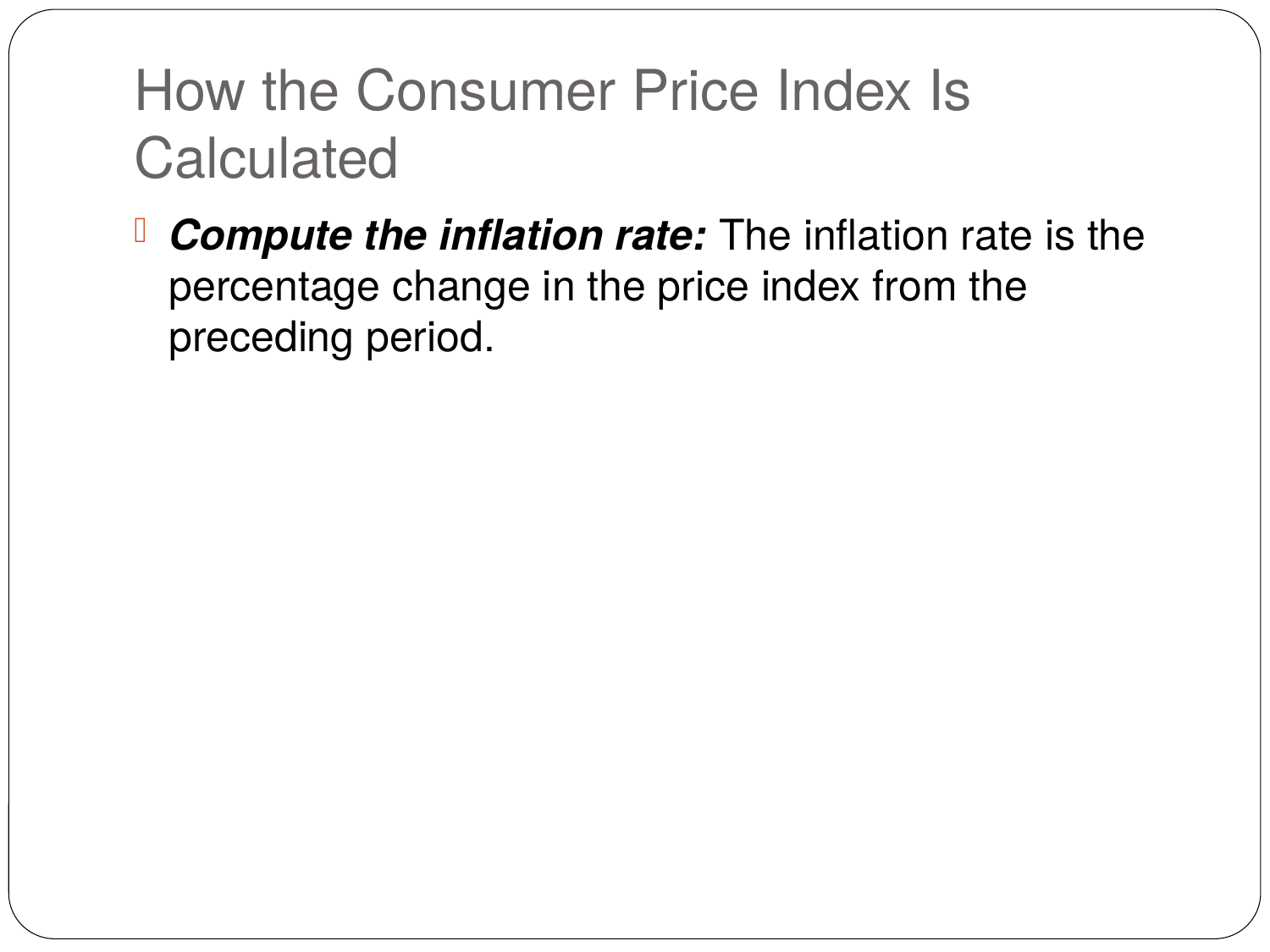

# How the Consumer Price Index Is Calculated
Compute the inflation rate: The inflation rate is the percentage change in the price index from the preceding period.